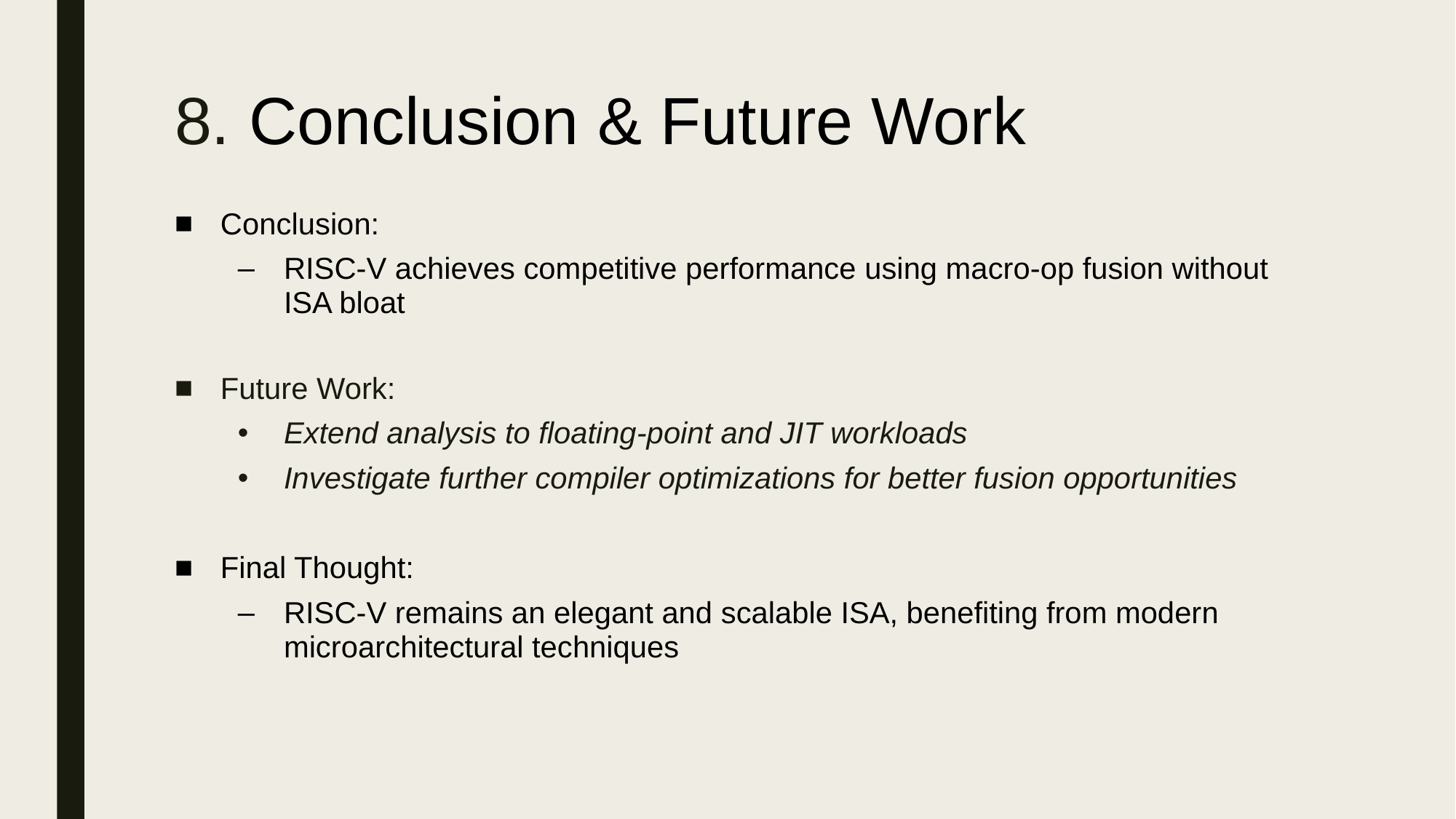

# 8. Conclusion & Future Work
Conclusion:
RISC-V achieves competitive performance using macro-op fusion without ISA bloat
Future Work:
Extend analysis to floating-point and JIT workloads
Investigate further compiler optimizations for better fusion opportunities

Final Thought:
RISC-V remains an elegant and scalable ISA, benefiting from modern microarchitectural techniques